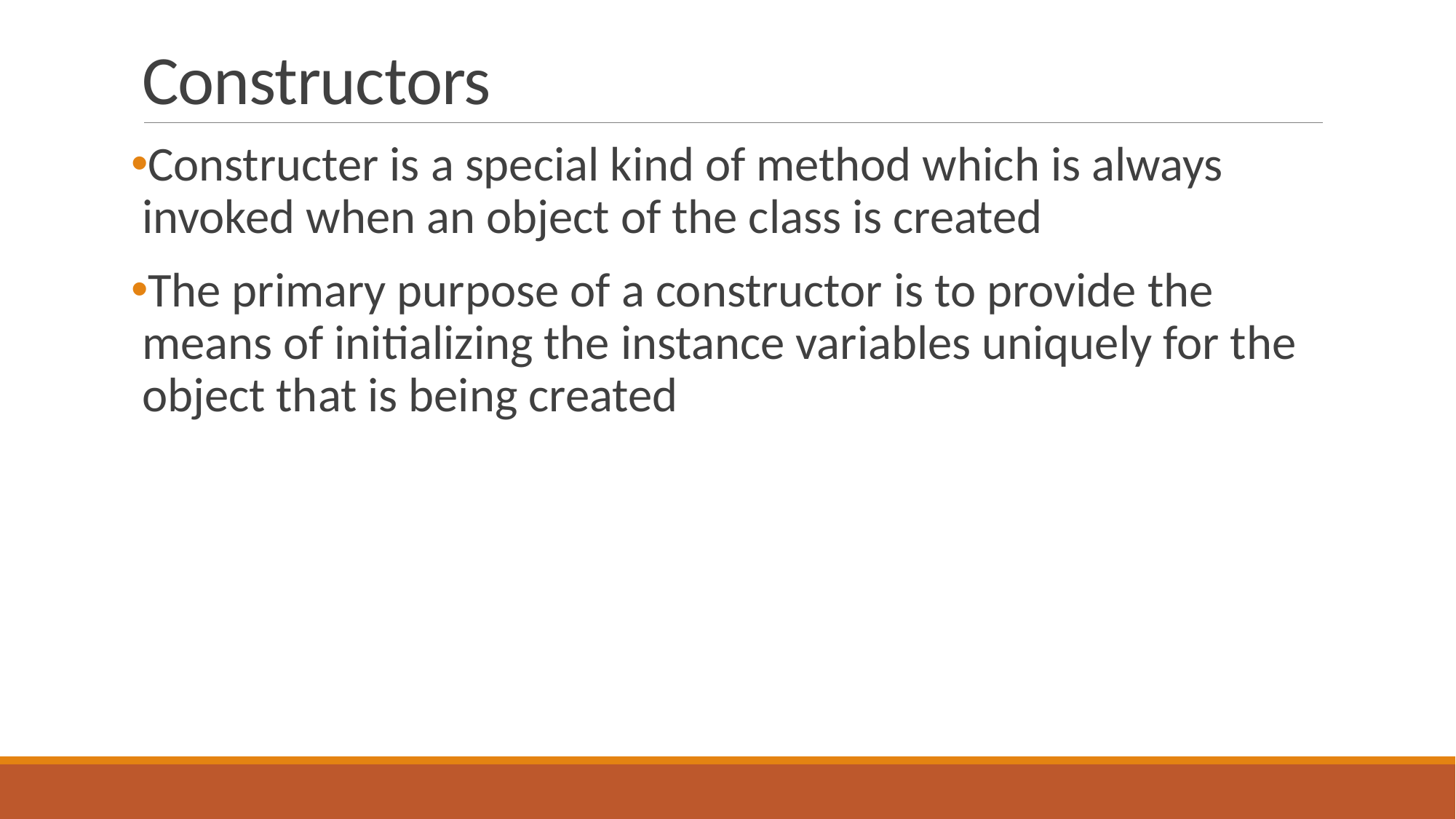

# Constructors
Constructer is a special kind of method which is always invoked when an object of the class is created
The primary purpose of a constructor is to provide the means of initializing the instance variables uniquely for the object that is being created